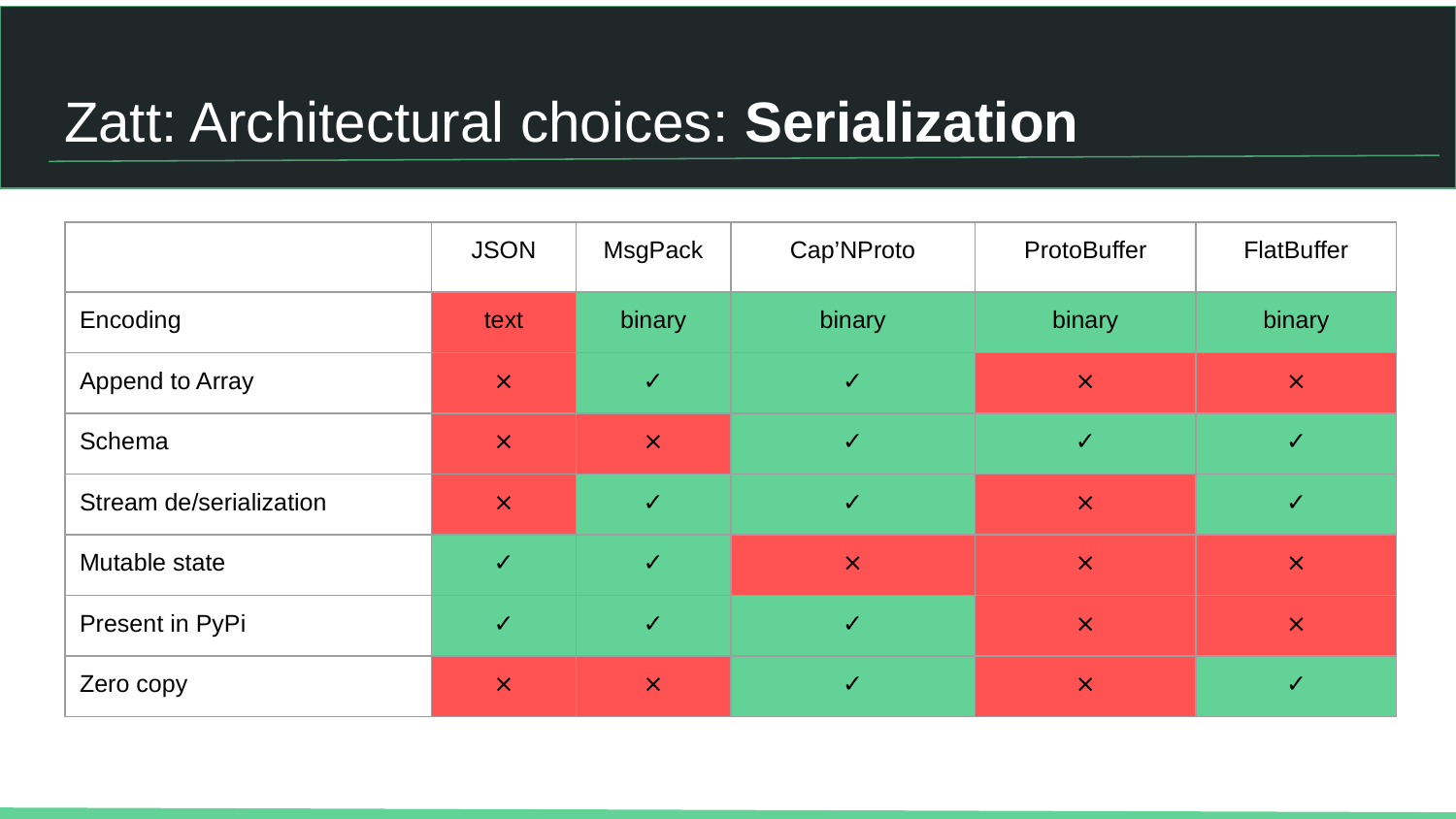

# Zatt: Architectural choices: Serialization
|  | JSON | MsgPack | Cap’NProto | ProtoBuffer | FlatBuffer |
| --- | --- | --- | --- | --- | --- |
| Encoding | text | binary | binary | binary | binary |
| Append to Array | ⨯ | ✓ | ✓ | ⨯ | ⨯ |
| Schema | ⨯ | ⨯ | ✓ | ✓ | ✓ |
| Stream de/serialization | ⨯ | ✓ | ✓ | ⨯ | ✓ |
| Mutable state | ✓ | ✓ | ⨯ | ⨯ | ⨯ |
| Present in PyPi | ✓ | ✓ | ✓ | ⨯ | ⨯ |
| Zero copy | ⨯ | ⨯ | ✓ | ⨯ | ✓ |